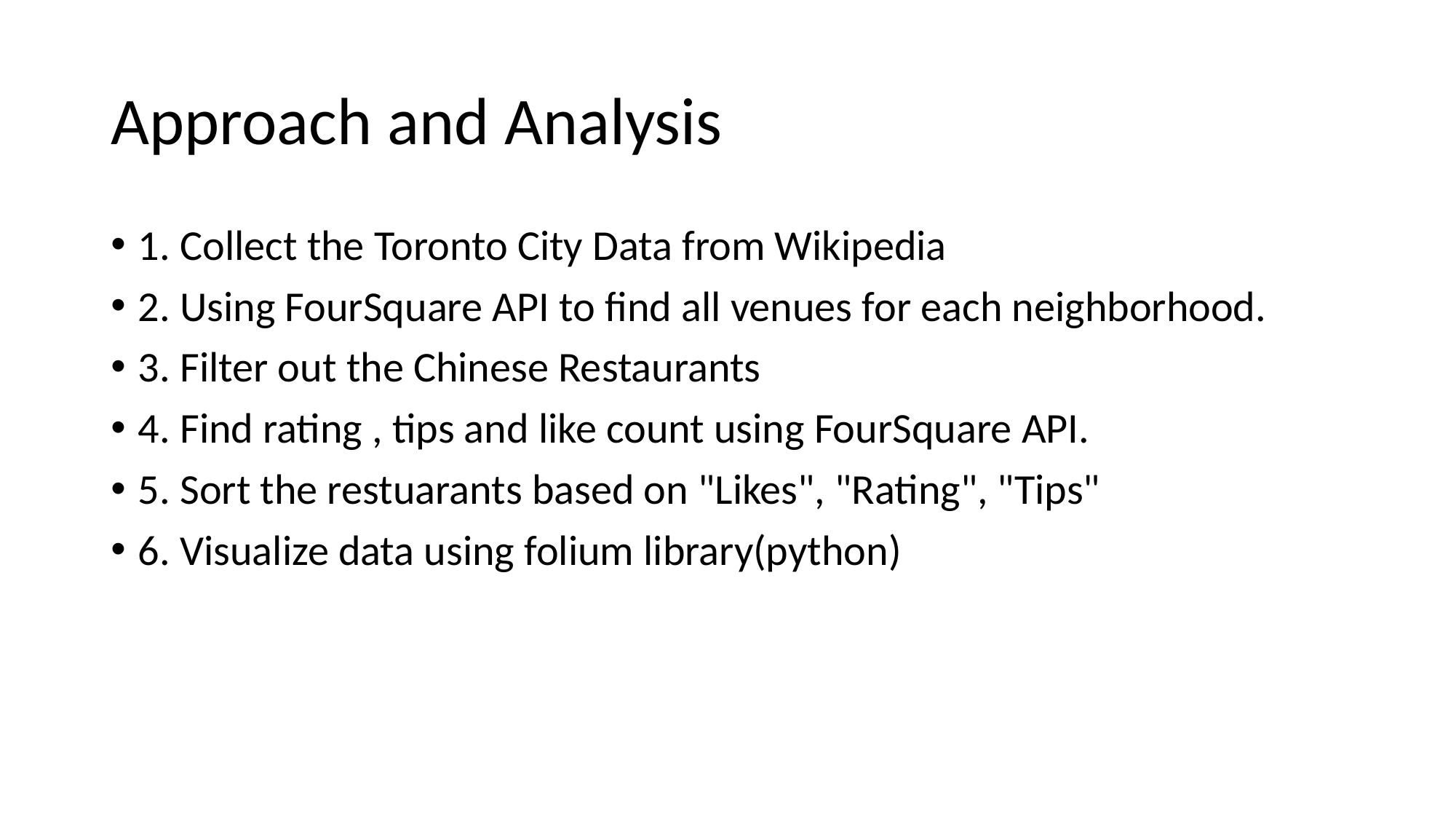

# Approach and Analysis
1. Collect the Toronto City Data from Wikipedia
2. Using FourSquare API to find all venues for each neighborhood.
3. Filter out the Chinese Restaurants
4. Find rating , tips and like count using FourSquare API.
5. Sort the restuarants based on "Likes", "Rating", "Tips"
6. Visualize data using folium library(python)